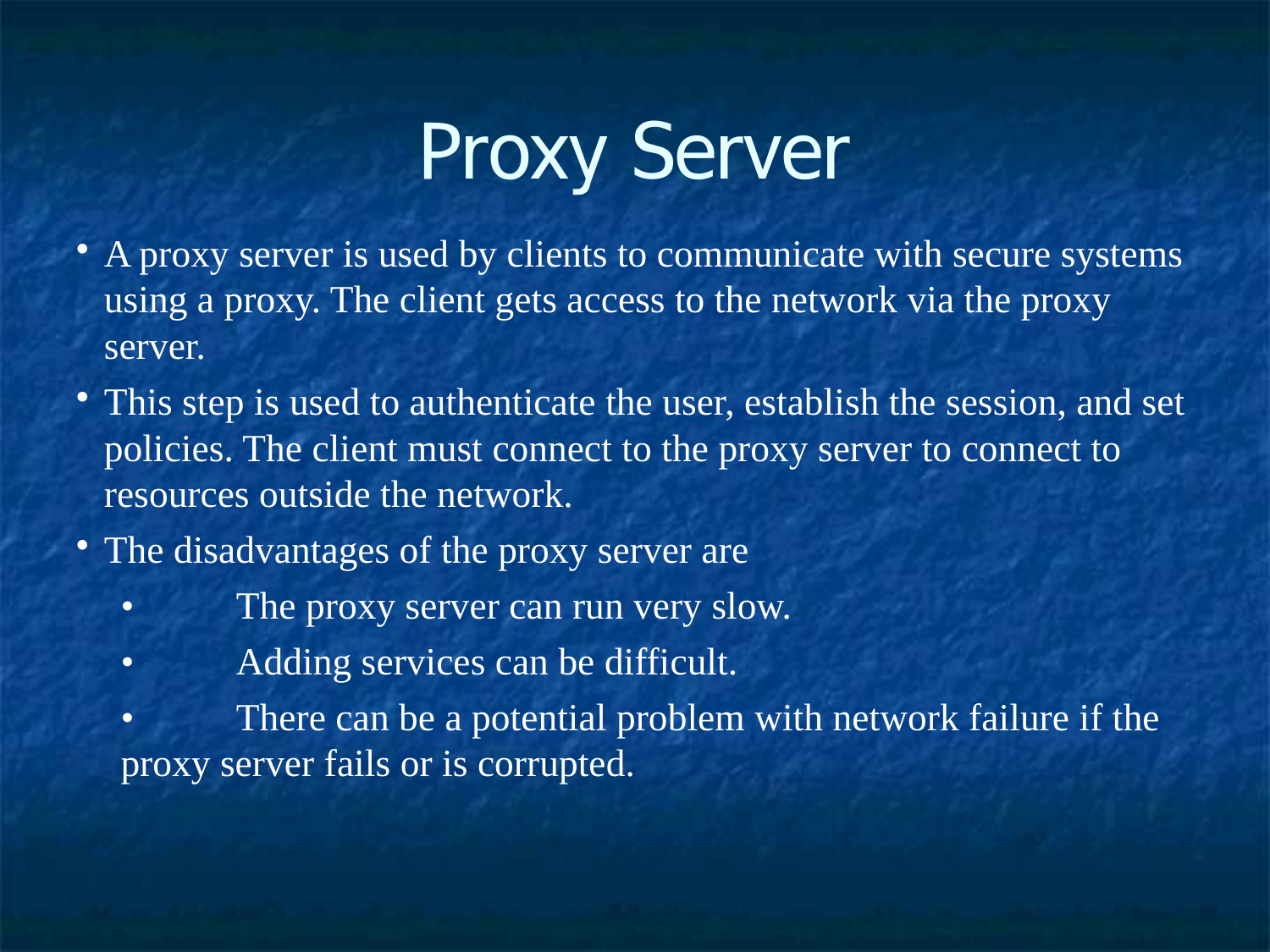

Proxy Server
A proxy server is used by clients to communicate with secure systems using a proxy. The client gets access to the network via the proxy server.
This step is used to authenticate the user, establish the session, and set policies. The client must connect to the proxy server to connect to resources outside the network.
The disadvantages of the proxy server are
	•	The proxy server can run very slow.
	•	Adding services can be difficult.
	•	There can be a potential problem with network failure if the proxy server fails or is corrupted.